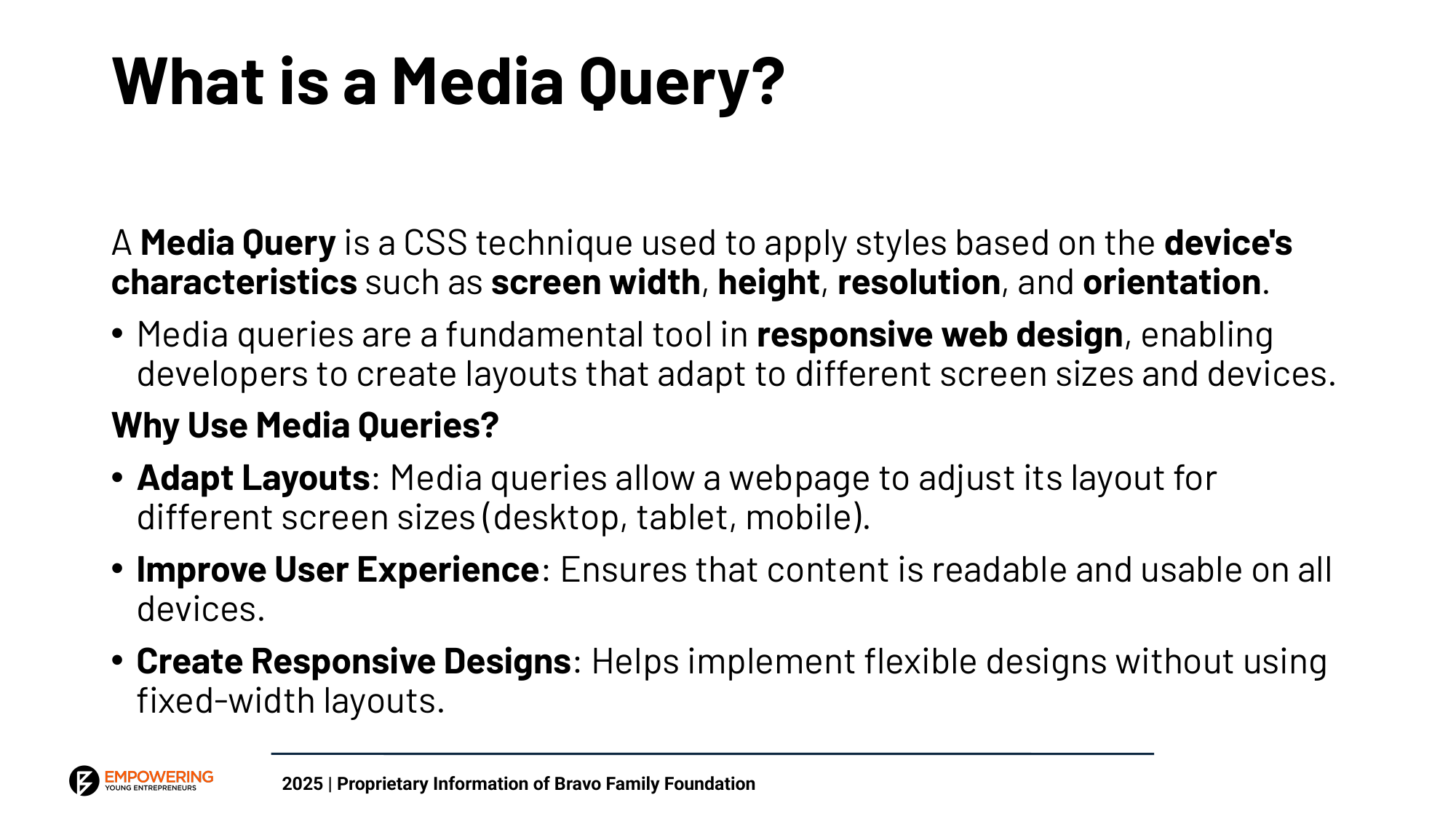

# What is a Media Query?
A Media Query is a CSS technique used to apply styles based on the device's characteristics such as screen width, height, resolution, and orientation.
Media queries are a fundamental tool in responsive web design, enabling developers to create layouts that adapt to different screen sizes and devices.
Why Use Media Queries?
Adapt Layouts: Media queries allow a webpage to adjust its layout for different screen sizes (desktop, tablet, mobile).
Improve User Experience: Ensures that content is readable and usable on all devices.
Create Responsive Designs: Helps implement flexible designs without using fixed-width layouts.